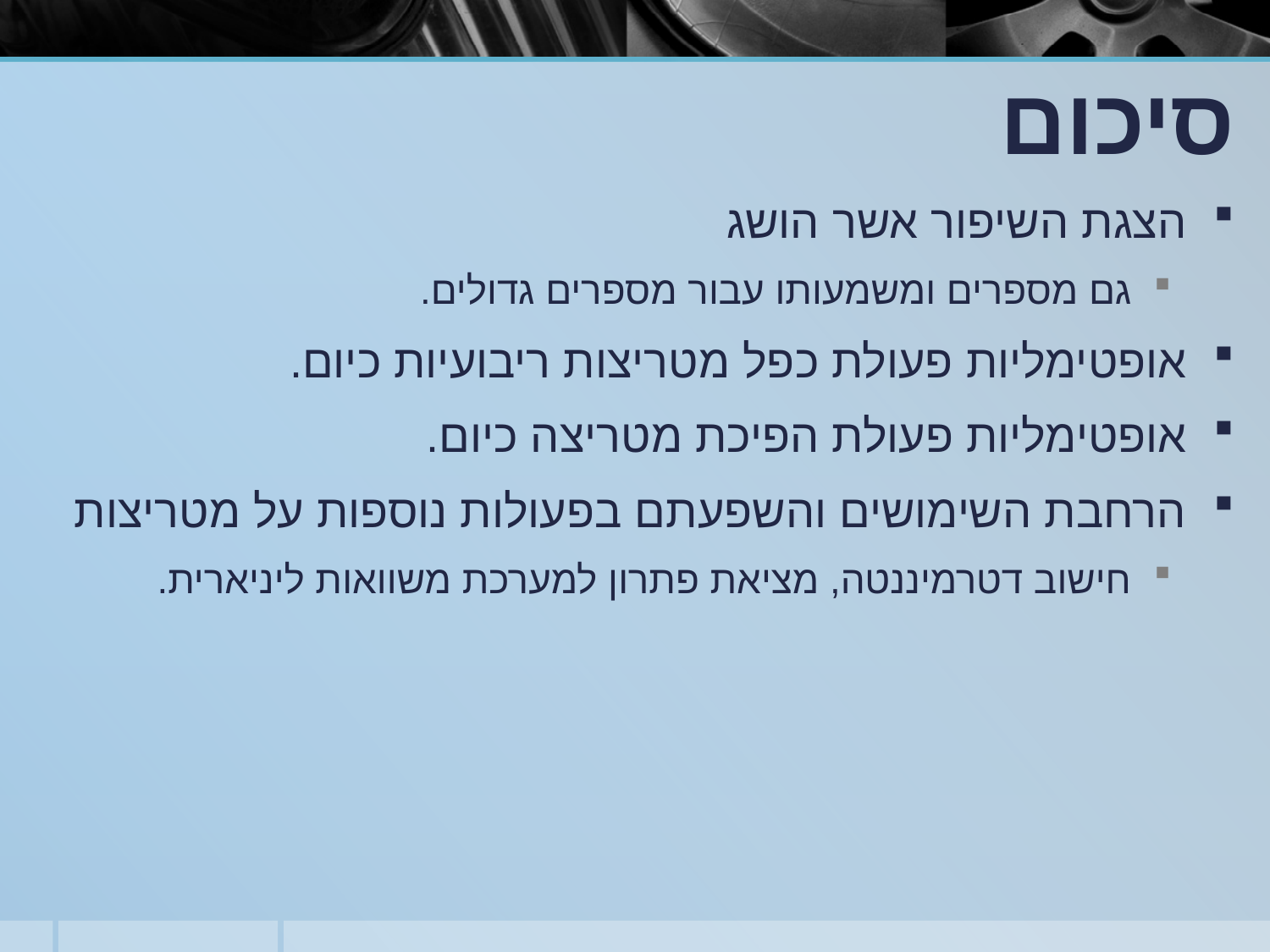

סיכום
הצגת השיפור אשר הושג
גם מספרים ומשמעותו עבור מספרים גדולים.
אופטימליות פעולת כפל מטריצות ריבועיות כיום.
אופטימליות פעולת הפיכת מטריצה כיום.
הרחבת השימושים והשפעתם בפעולות נוספות על מטריצות
חישוב דטרמיננטה, מציאת פתרון למערכת משוואות ליניארית.